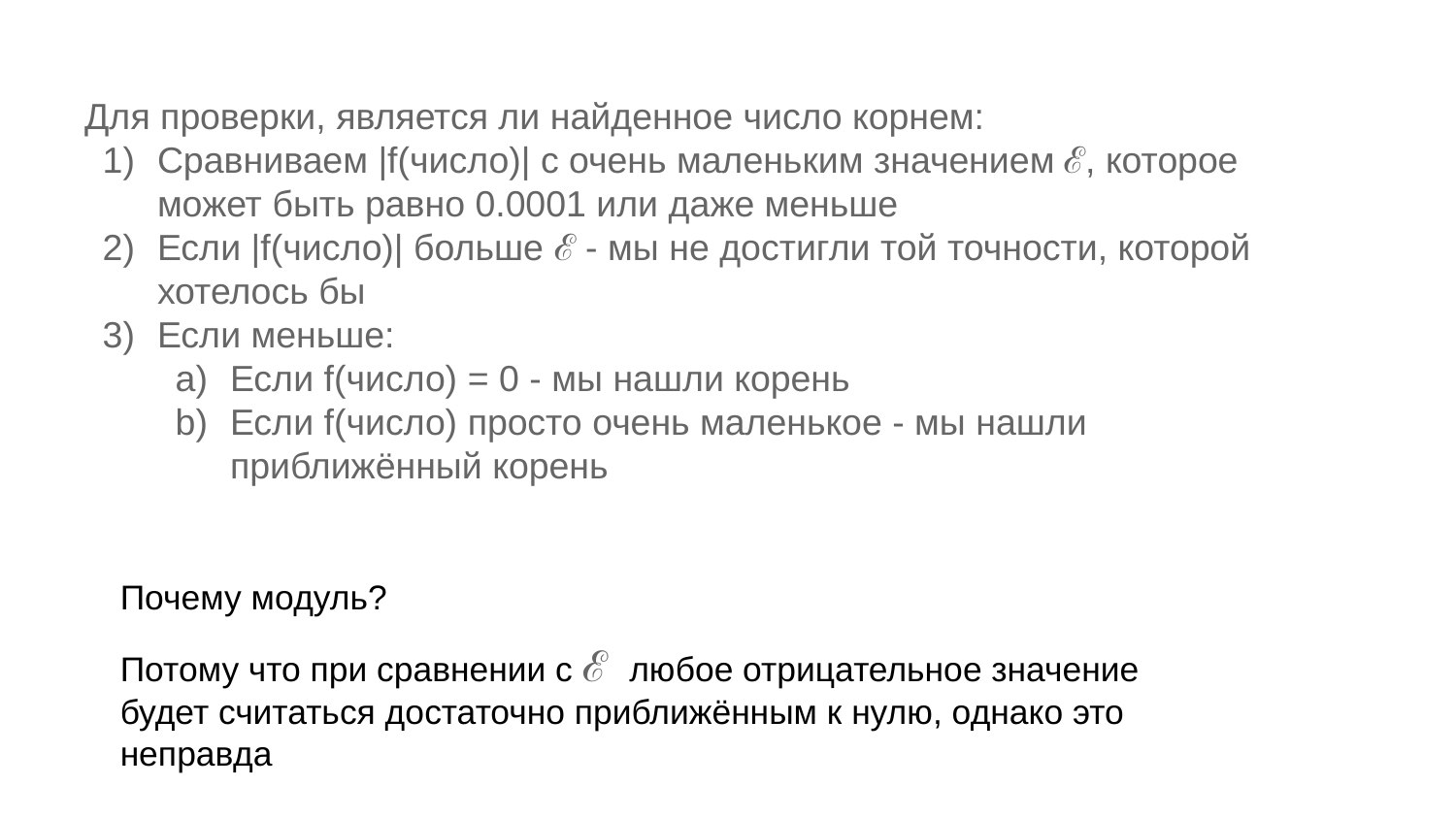

Для проверки, является ли найденное число корнем:
Сравниваем |f(число)| с очень маленьким значением ℰ, которое может быть равно 0.0001 или даже меньше
Если |f(число)| больше ℰ - мы не достигли той точности, которой хотелось бы
Если меньше:
Если f(число) = 0 - мы нашли корень
Если f(число) просто очень маленькое - мы нашли приближённый корень
Почему модуль?
Потому что при сравнении с ℰ  любое отрицательное значение будет считаться достаточно приближённым к нулю, однако это неправда